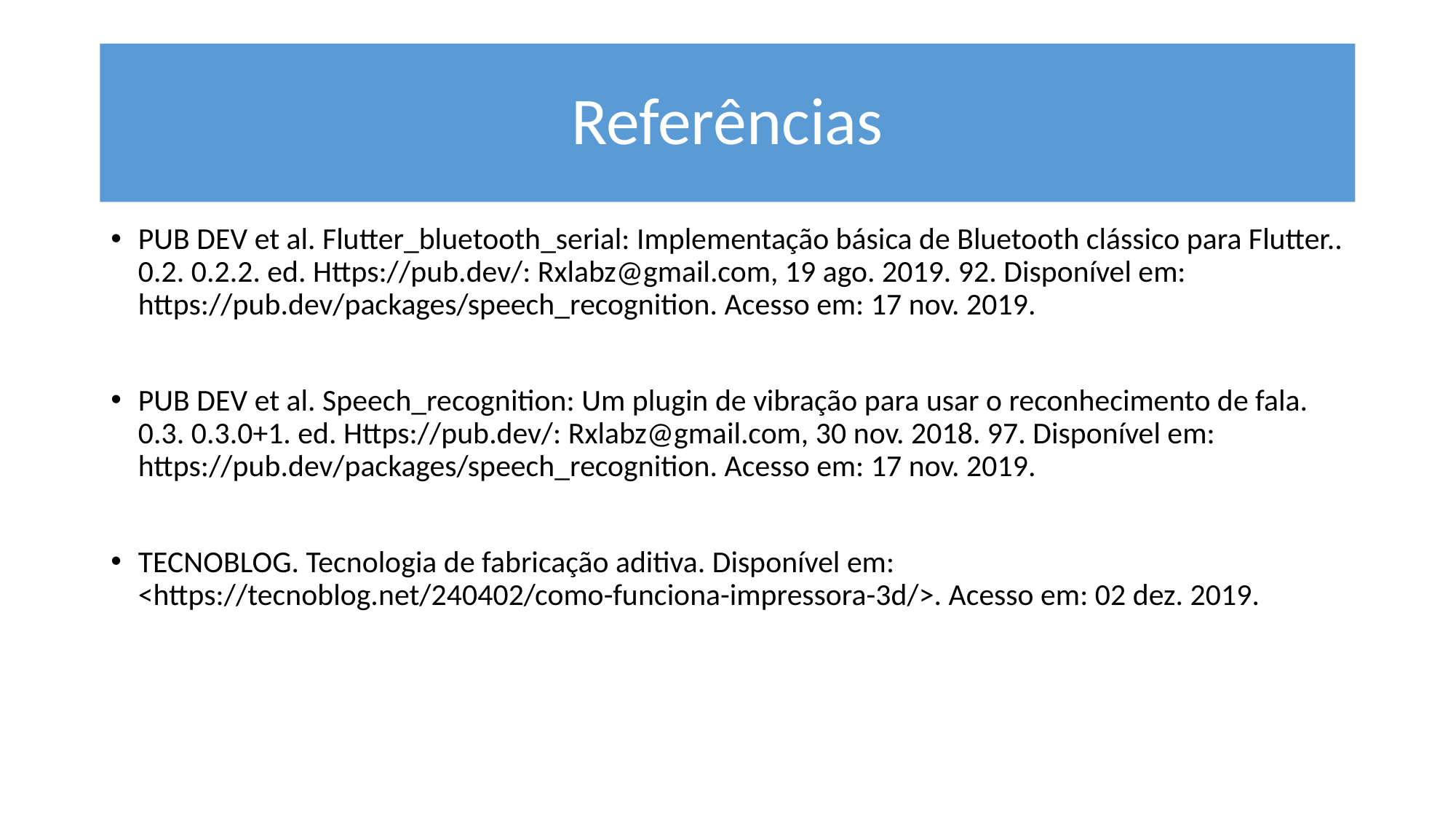

# Referências
PUB DEV et al. Flutter_bluetooth_serial: Implementação básica de Bluetooth clássico para Flutter.. 0.2. 0.2.2. ed. Https://pub.dev/: Rxlabz@gmail.com, 19 ago. 2019. 92. Disponível em: https://pub.dev/packages/speech_recognition. Acesso em: 17 nov. 2019.

PUB DEV et al. Speech_recognition: Um plugin de vibração para usar o reconhecimento de fala. 0.3. 0.3.0+1. ed. Https://pub.dev/: Rxlabz@gmail.com, 30 nov. 2018. 97. Disponível em: https://pub.dev/packages/speech_recognition. Acesso em: 17 nov. 2019.

TECNOBLOG. Tecnologia de fabricação aditiva. Disponível em: <https://tecnoblog.net/240402/como-funciona-impressora-3d/>. Acesso em: 02 dez. 2019.